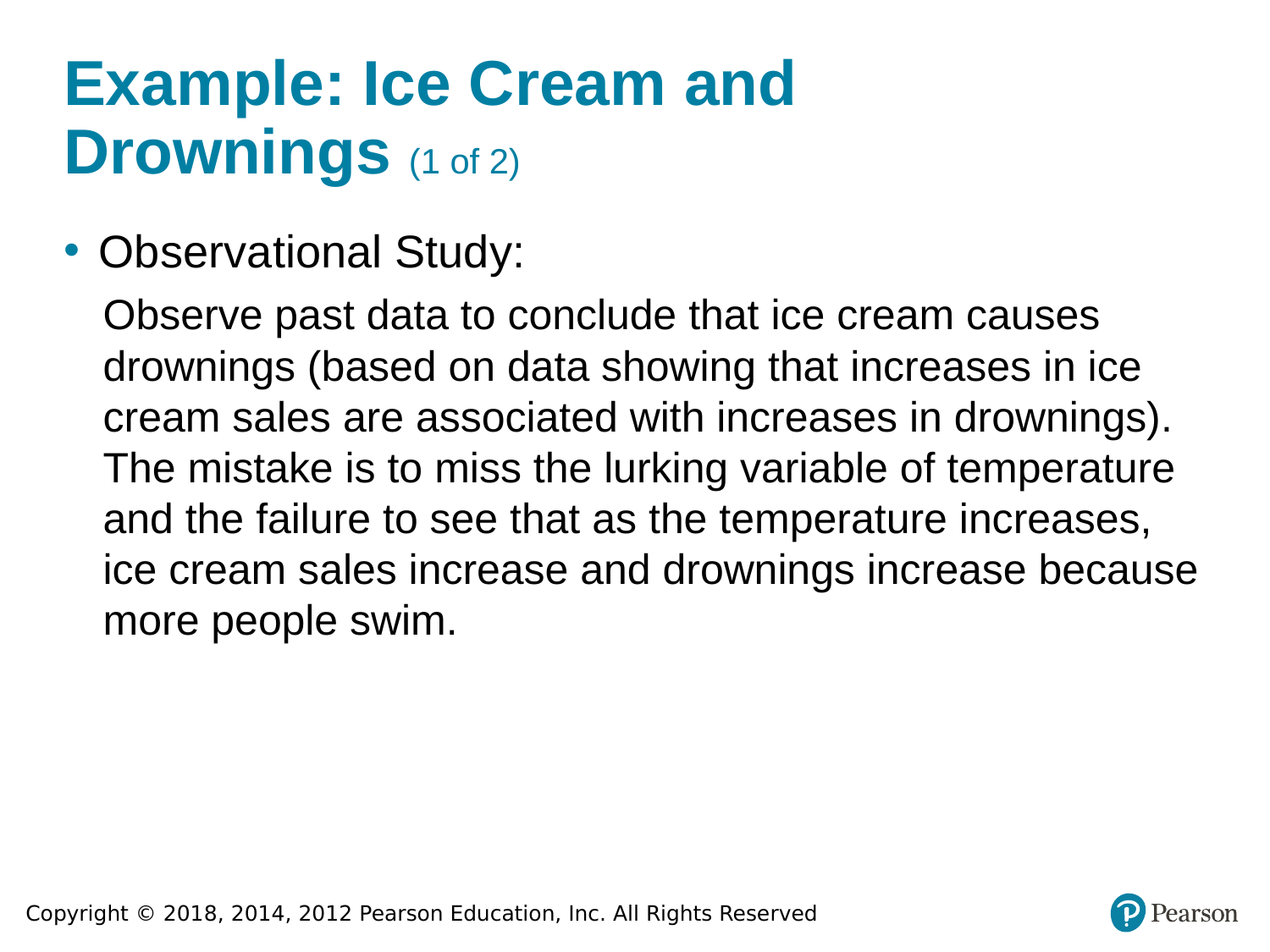

# Example: Ice Cream and Drownings (1 of 2)
Observational Study:
Observe past data to conclude that ice cream causes drownings (based on data showing that increases in ice cream sales are associated with increases in drownings). The mistake is to miss the lurking variable of temperature and the failure to see that as the temperature increases, ice cream sales increase and drownings increase because more people swim.